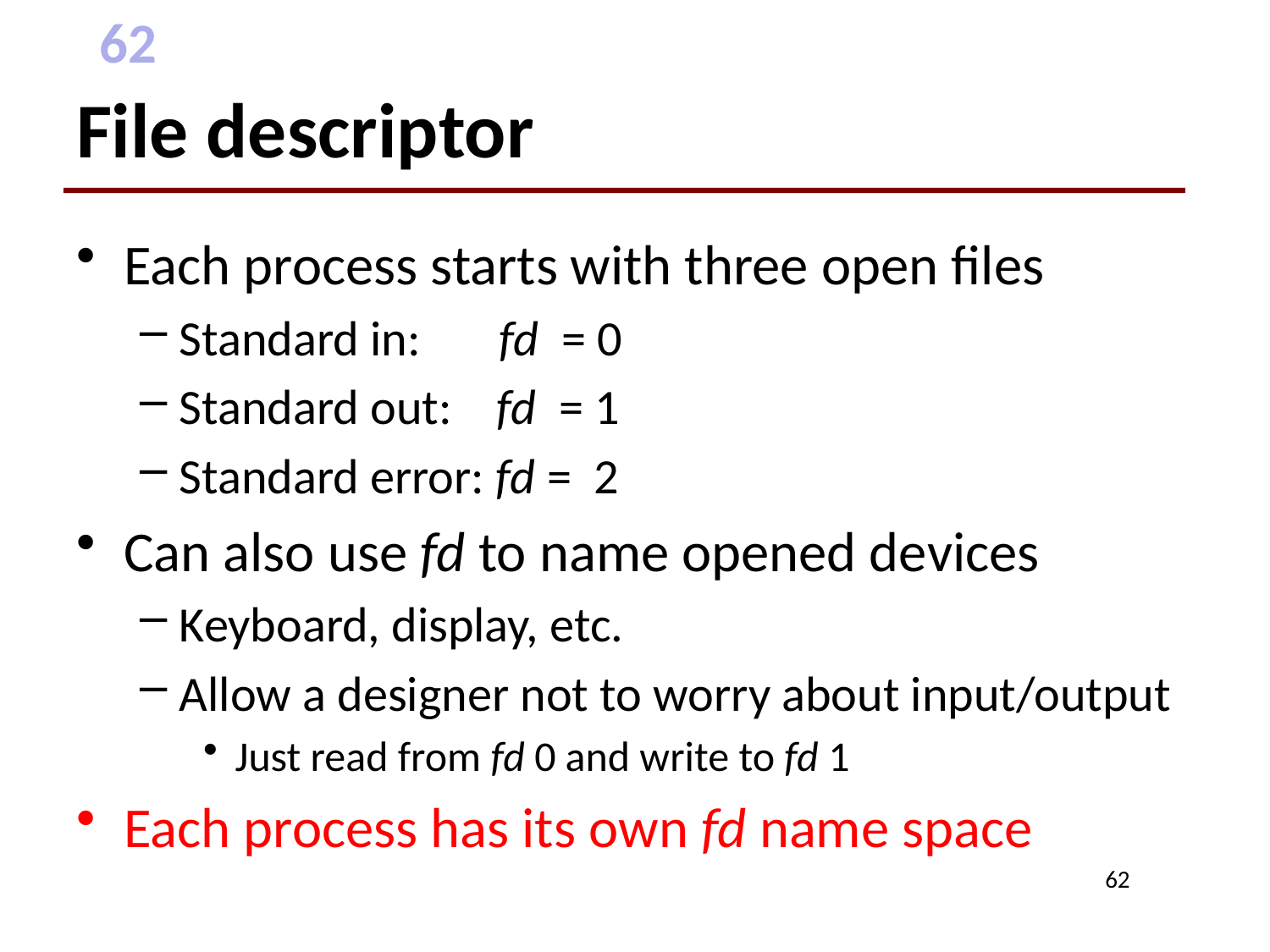

# File descriptor
Each process starts with three open files
Standard in:       fd  = 0
Standard out:    fd  = 1
Standard error: fd =  2
Can also use fd to name opened devices
Keyboard, display, etc.
Allow a designer not to worry about input/output
Just read from fd 0 and write to fd 1
Each process has its own fd name space
62